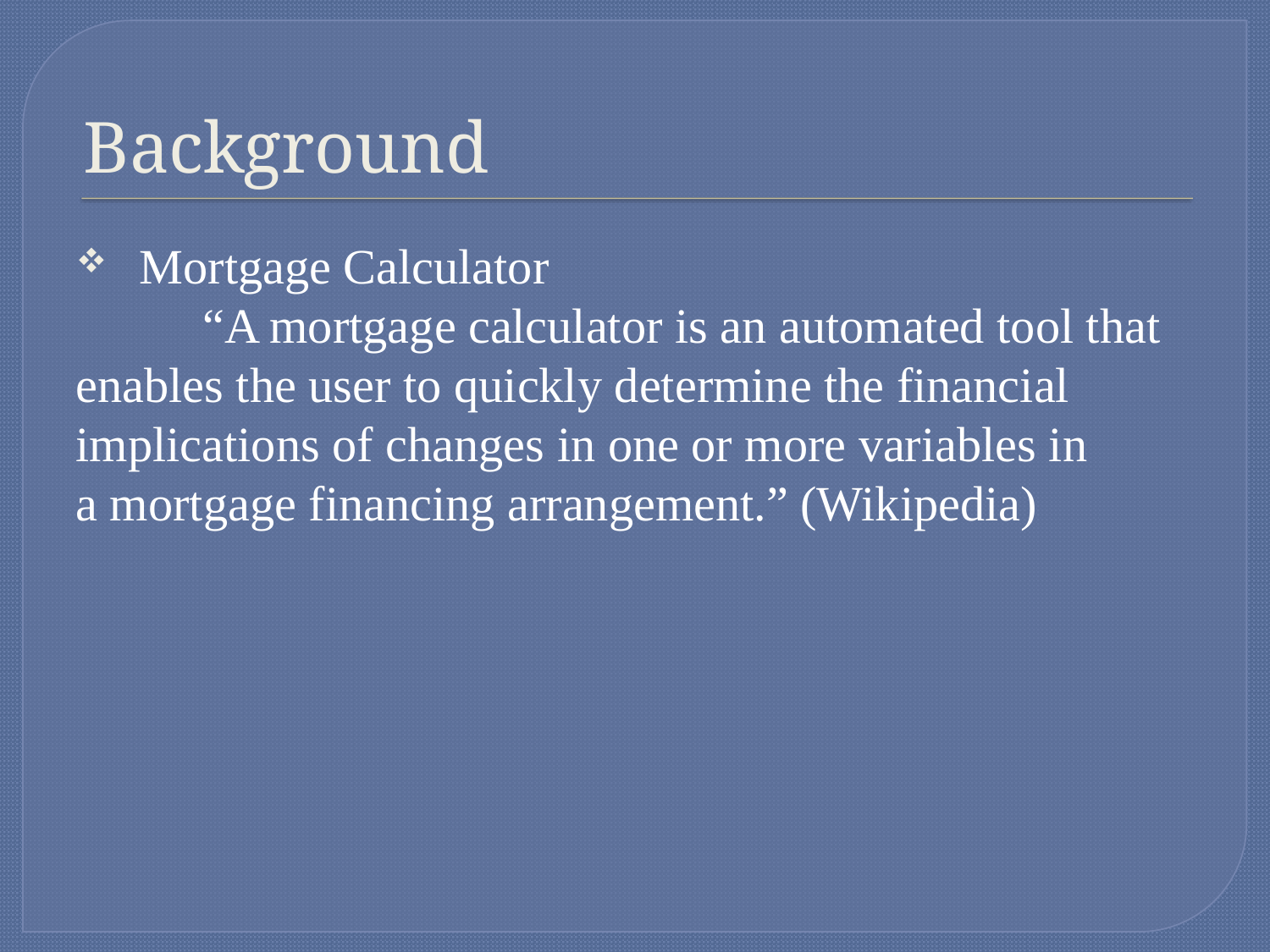

# Background
Mortgage Calculator
	“A mortgage calculator is an automated tool that enables the user to quickly determine the financial implications of changes in one or more variables in a mortgage financing arrangement.” (Wikipedia)